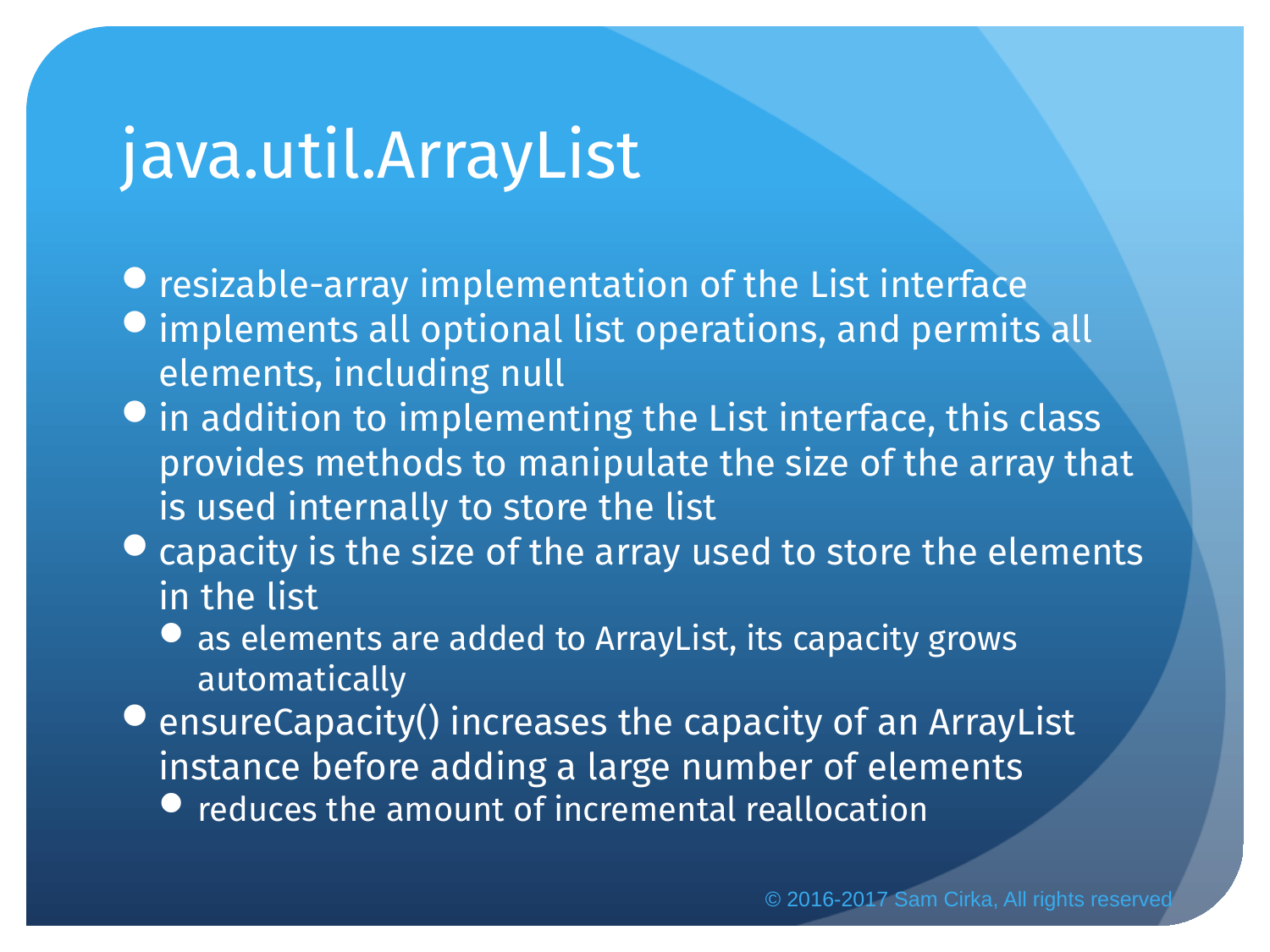

# java.util.ArrayList
resizable-array implementation of the List interface
implements all optional list operations, and permits all elements, including null
in addition to implementing the List interface, this class provides methods to manipulate the size of the array that is used internally to store the list
capacity is the size of the array used to store the elements in the list
as elements are added to ArrayList, its capacity grows automatically
ensureCapacity() increases the capacity of an ArrayList instance before adding a large number of elements
reduces the amount of incremental reallocation
© 2016-2017 Sam Cirka, All rights reserved